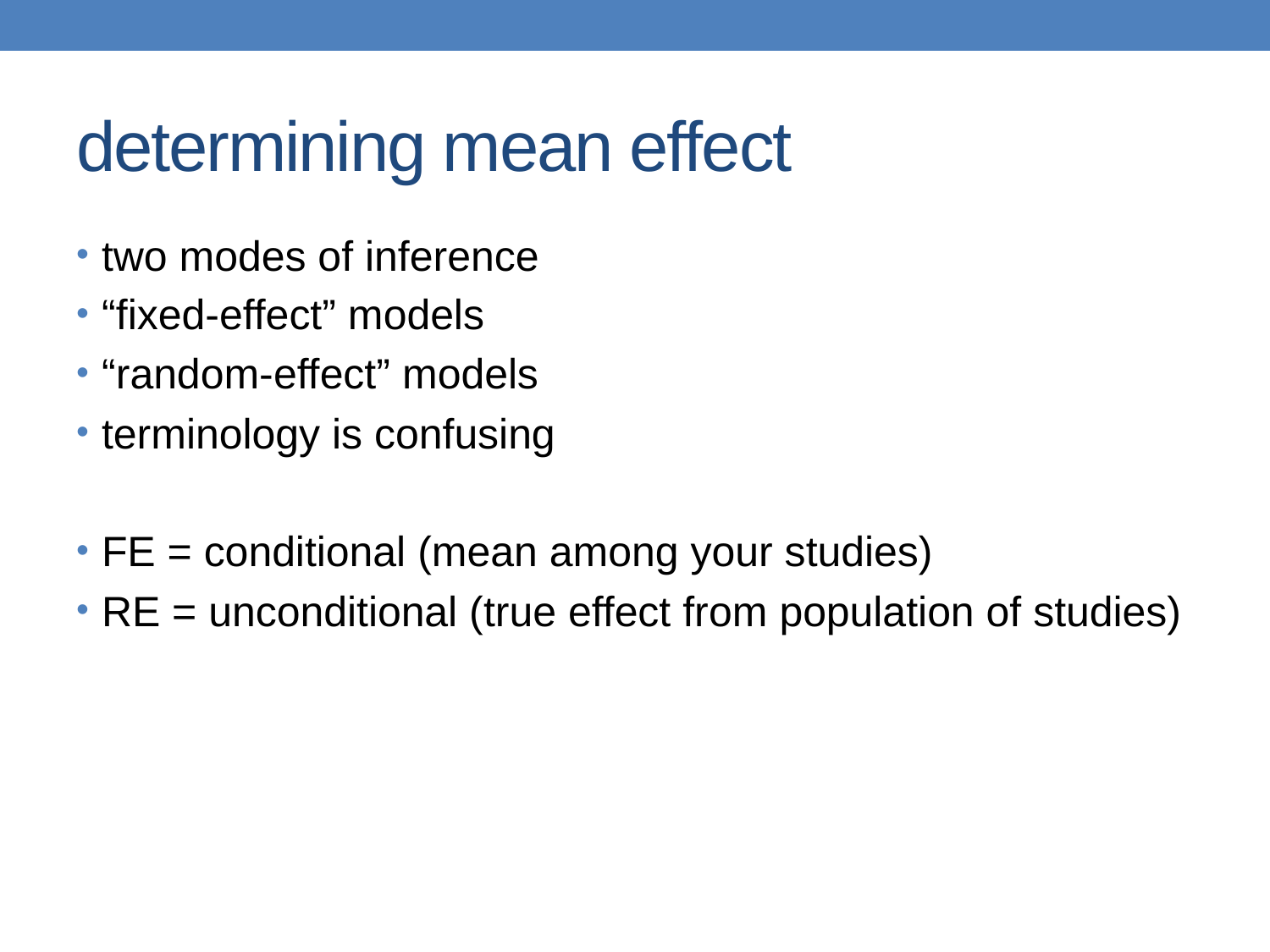

# determining mean effect
two modes of inference
“fixed-effect” models
“random-effect” models
terminology is confusing

FE = conditional (mean among your studies)
RE = unconditional (true effect from population of studies)